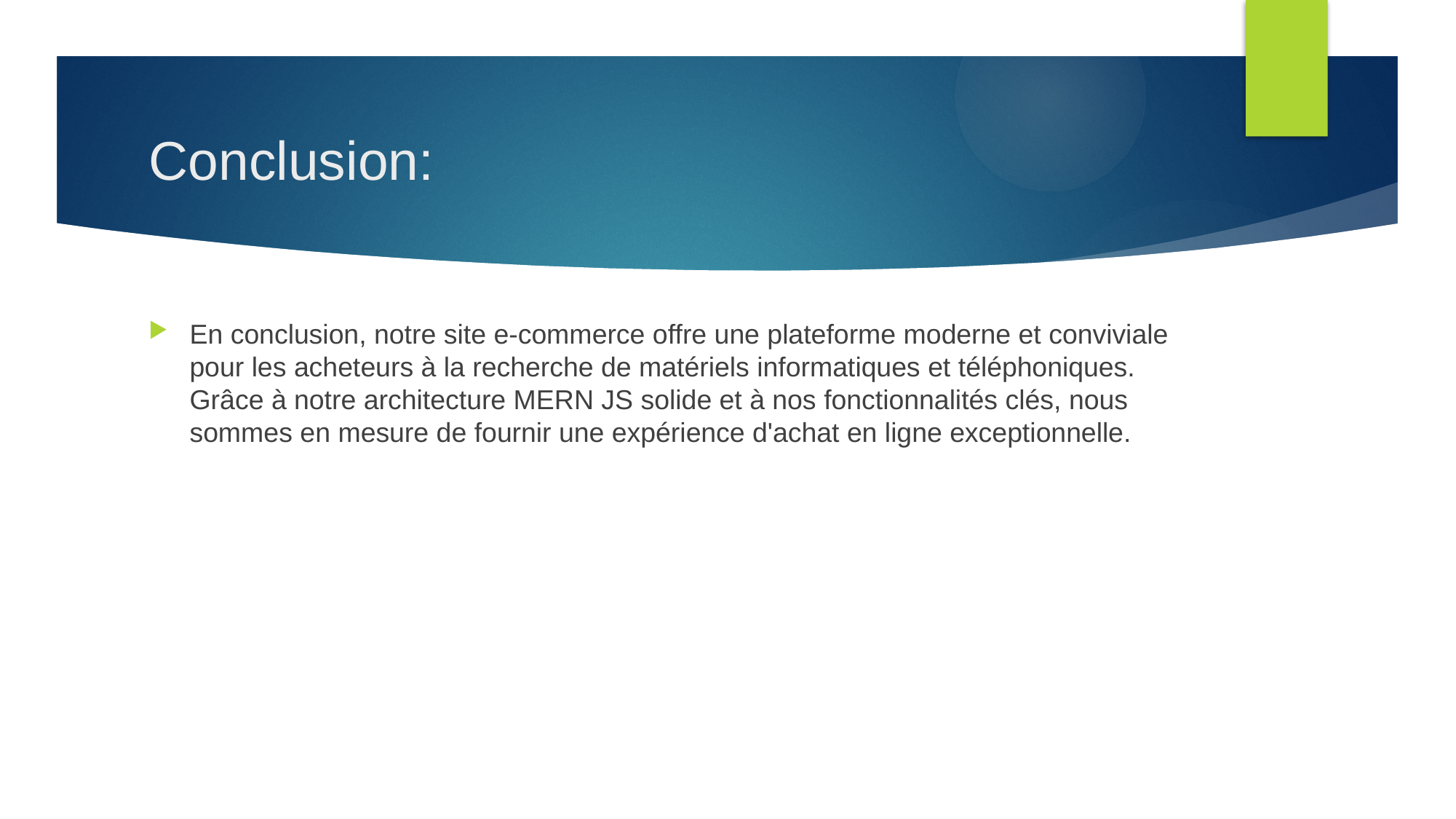

# Conclusion:
En conclusion, notre site e-commerce offre une plateforme moderne et conviviale pour les acheteurs à la recherche de matériels informatiques et téléphoniques. Grâce à notre architecture MERN JS solide et à nos fonctionnalités clés, nous sommes en mesure de fournir une expérience d'achat en ligne exceptionnelle.